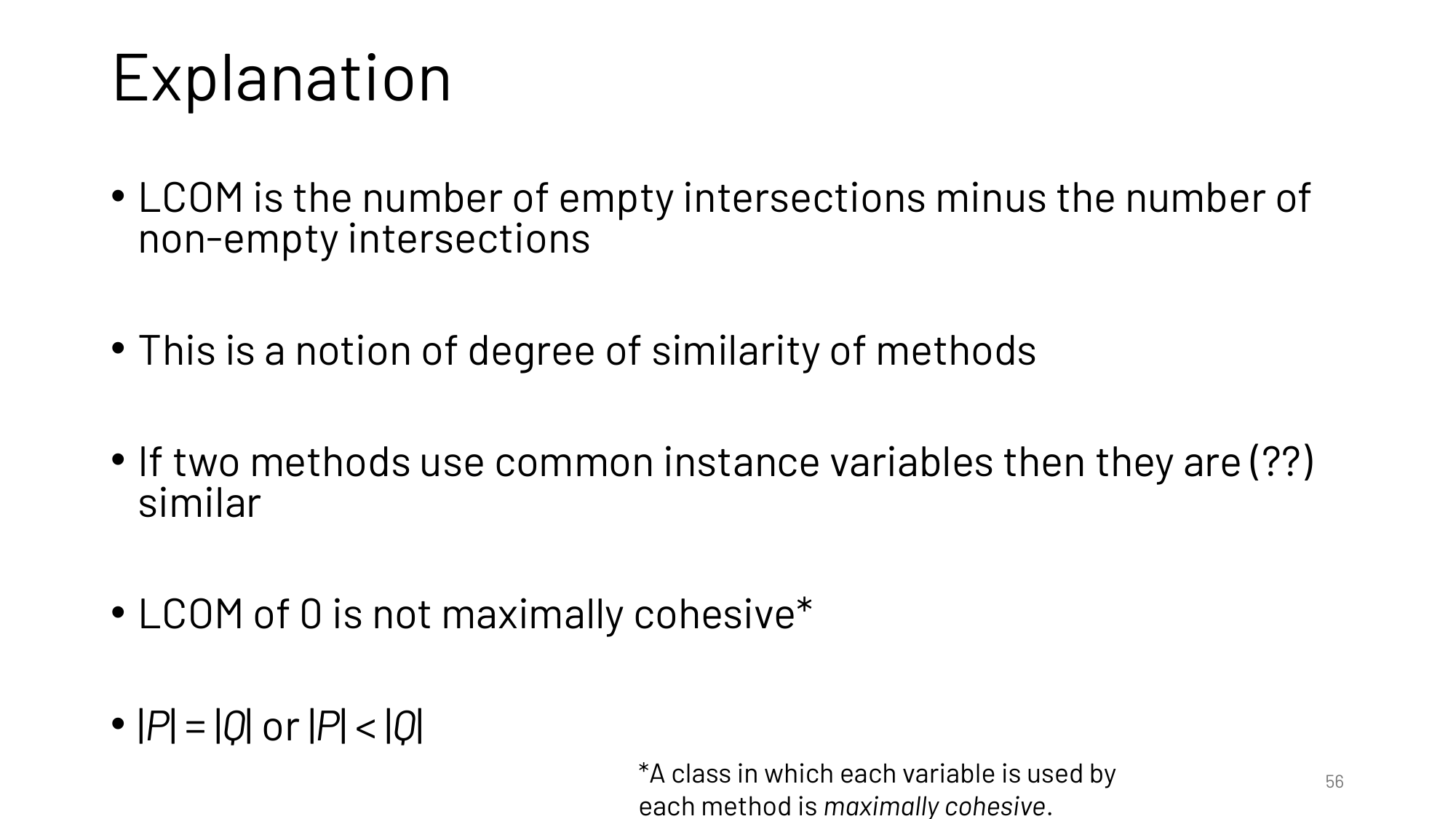

# Explanation
LCOM is the number of empty intersections minus the number of non-empty intersections

This is a notion of degree of similarity of methods

If two methods use common instance variables then they are (??) similar

LCOM of 0 is not maximally cohesive*

|P| = |Q| or |P| < |Q|
*A class in which each variable is used by each method is maximally cohesive.
56